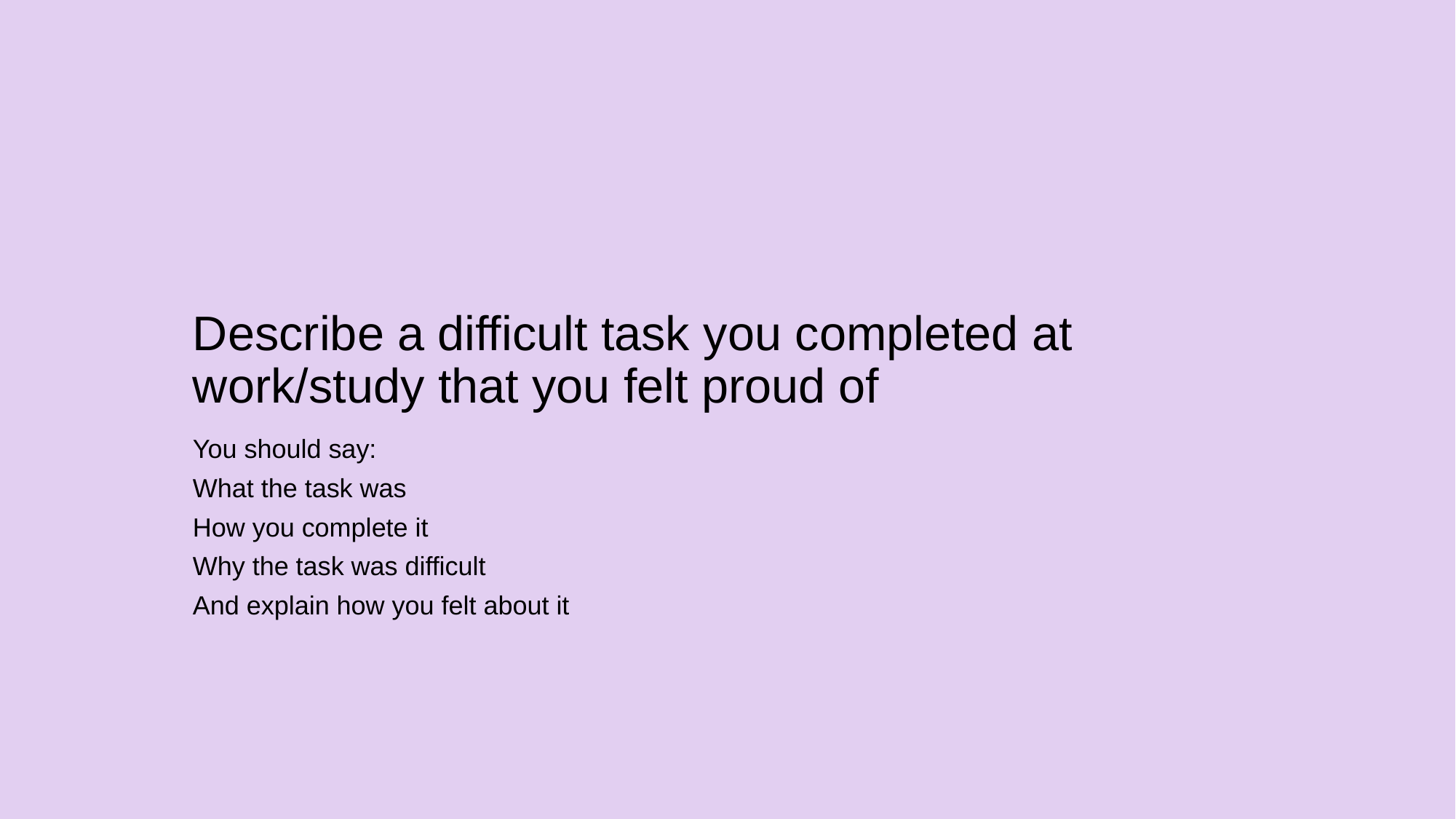

# Describe a difficult task you completed at work/study that you felt proud of
You should say:
What the task was
How you complete it
Why the task was difficult
And explain how you felt about it